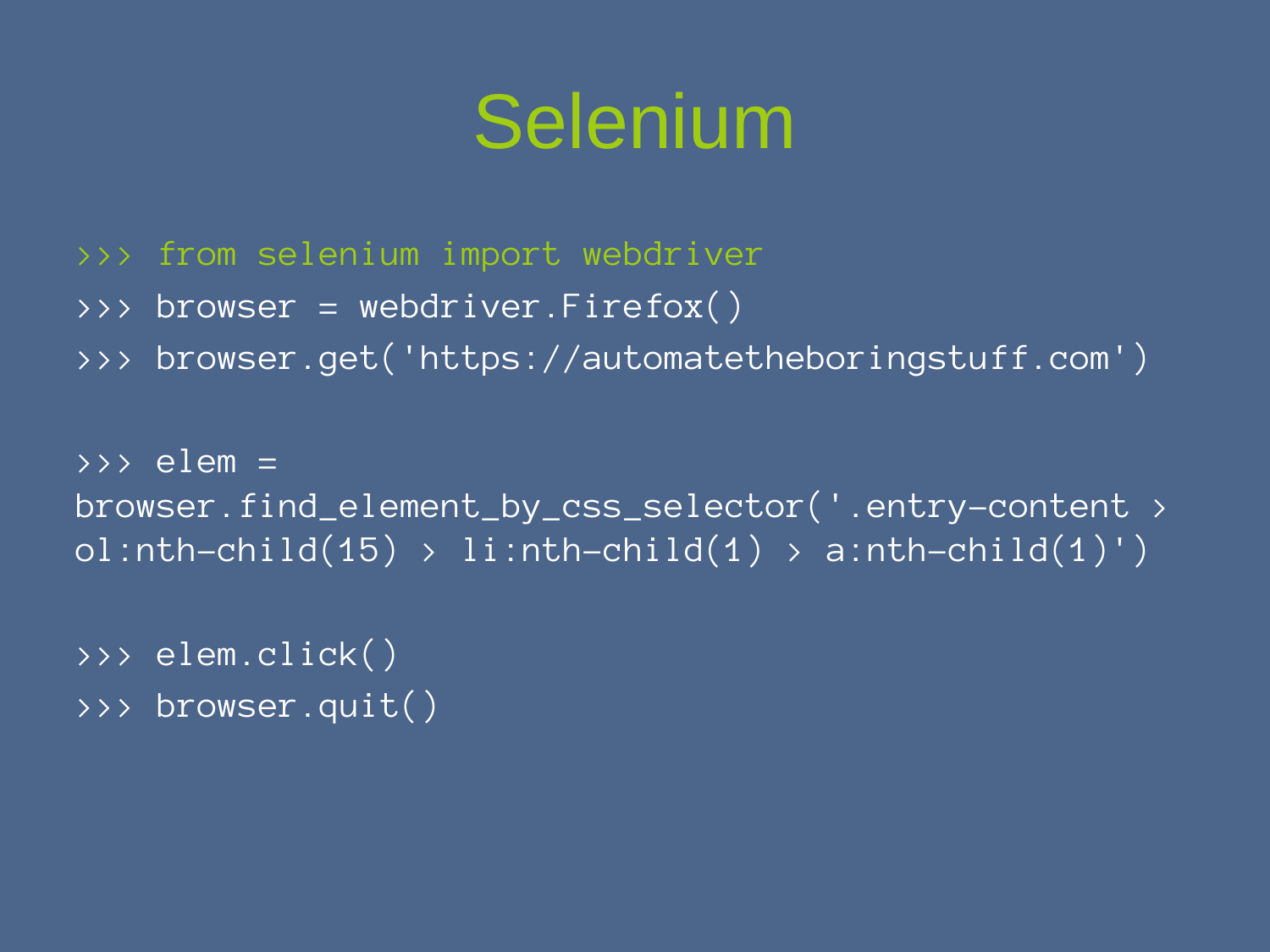

# Selenium
>>> from selenium import webdriver
>>> browser = webdriver.Firefox()
>>> browser.get('https://automatetheboringstuff.com')

>>> elem = browser.find_element_by_css_selector('.entry-content > ol:nth-child(15) > li:nth-child(1) > a:nth-child(1)')

>>> elem.click()
>>> browser.quit()